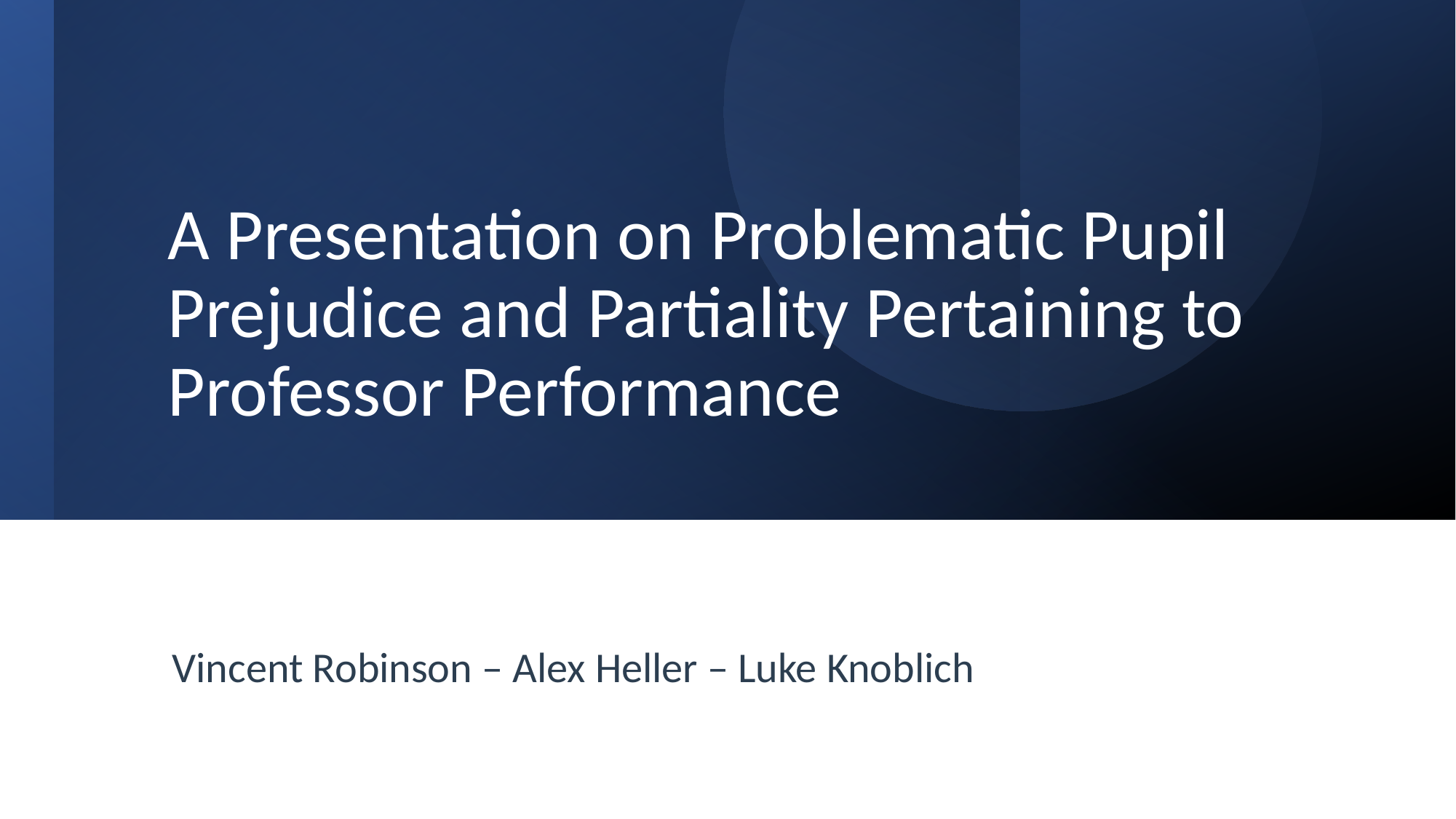

# A Presentation on Problematic Pupil Prejudice and Partiality Pertaining to Professor Performance
Vincent Robinson – Alex Heller – Luke Knoblich